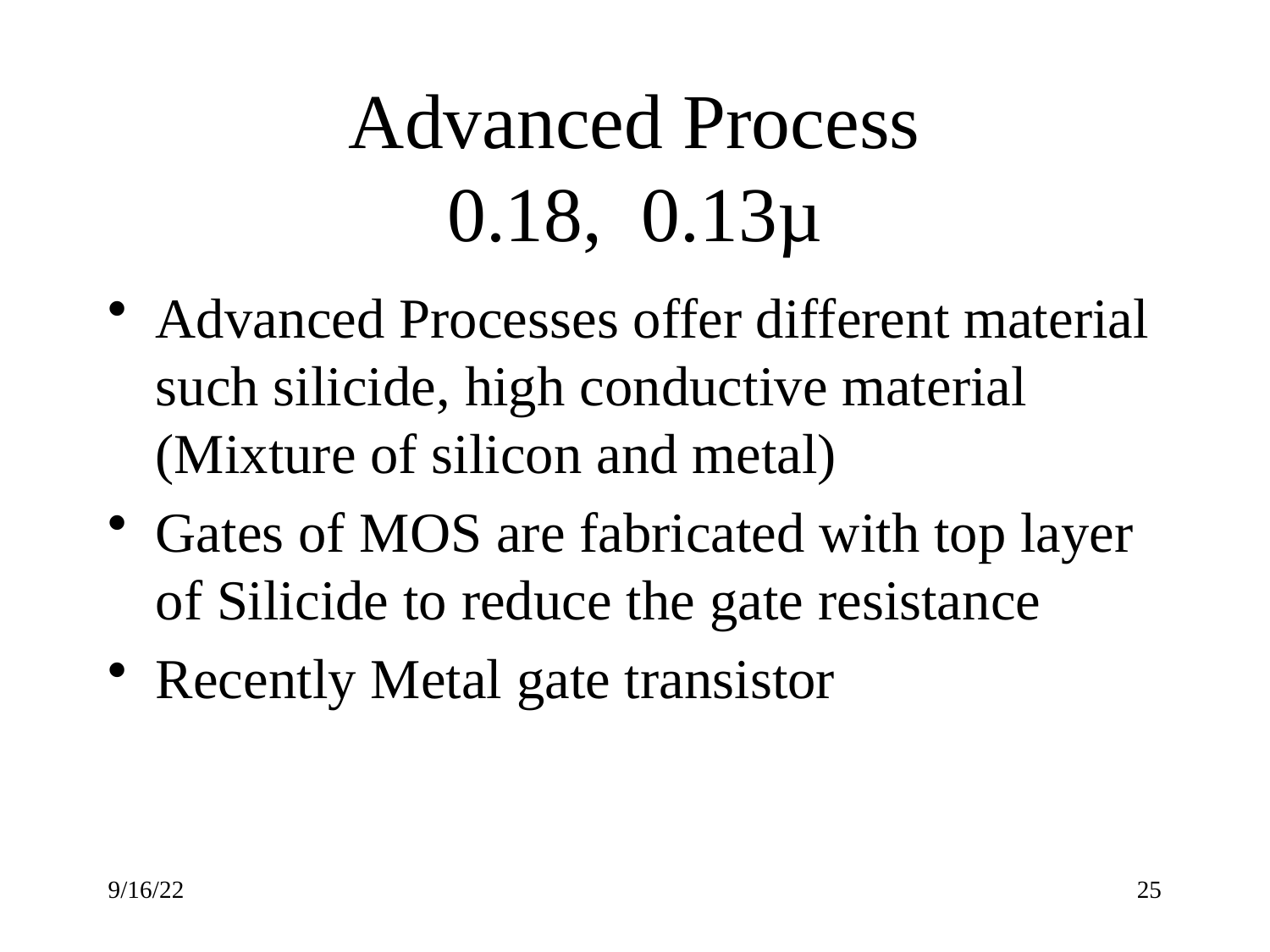

# Advanced Process 0.18,  0.13µ
Advanced Processes offer different material such silicide, high conductive material (Mixture of silicon and metal)
Gates of MOS are fabricated with top layer of Silicide to reduce the gate resistance
Recently Metal gate transistor
9/16/22
25